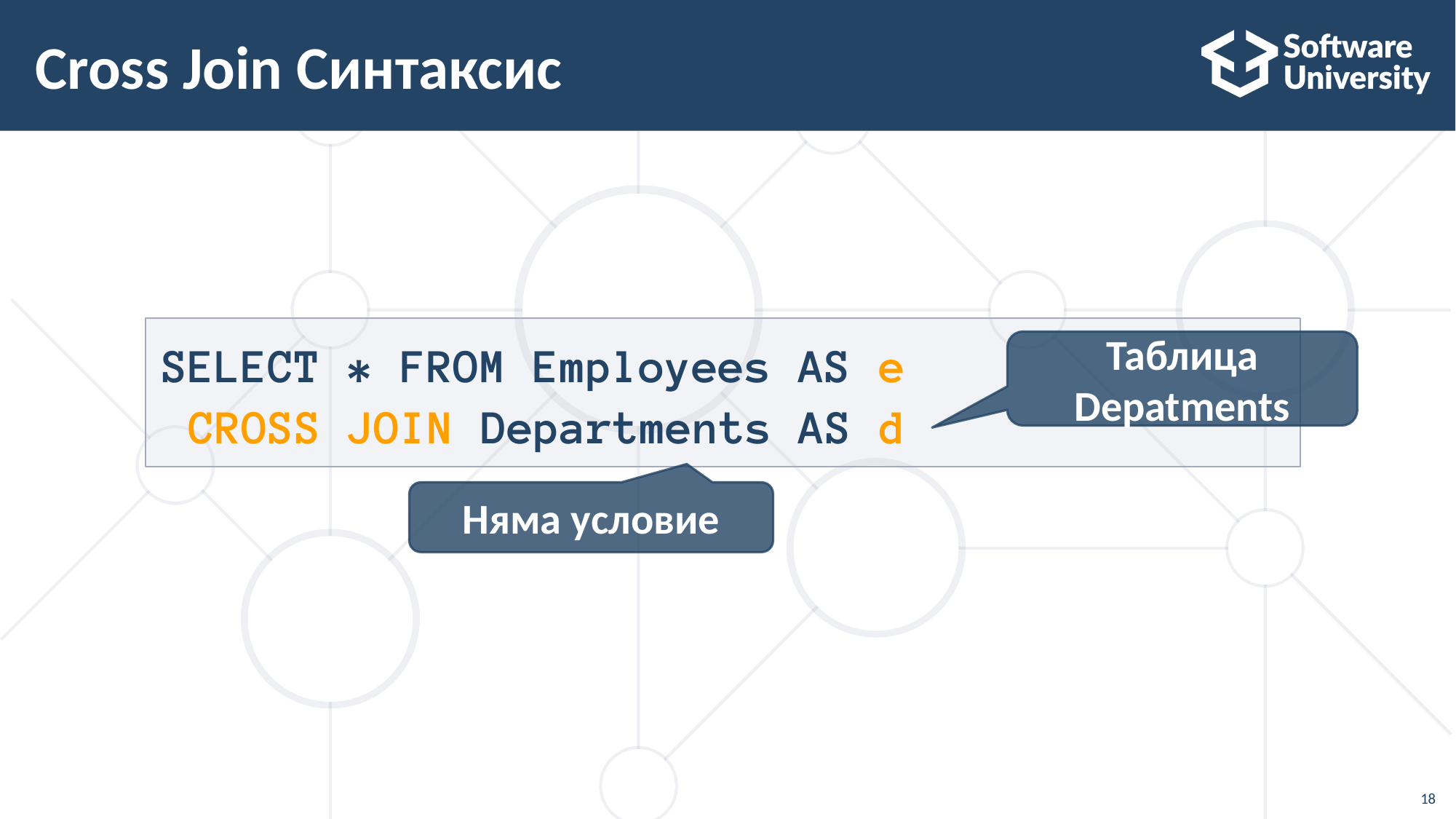

# Cross Join Синтаксис
SELECT * FROM Employees AS e
 CROSS JOIN Departments AS d
Таблица Depatments
Няма условие
18